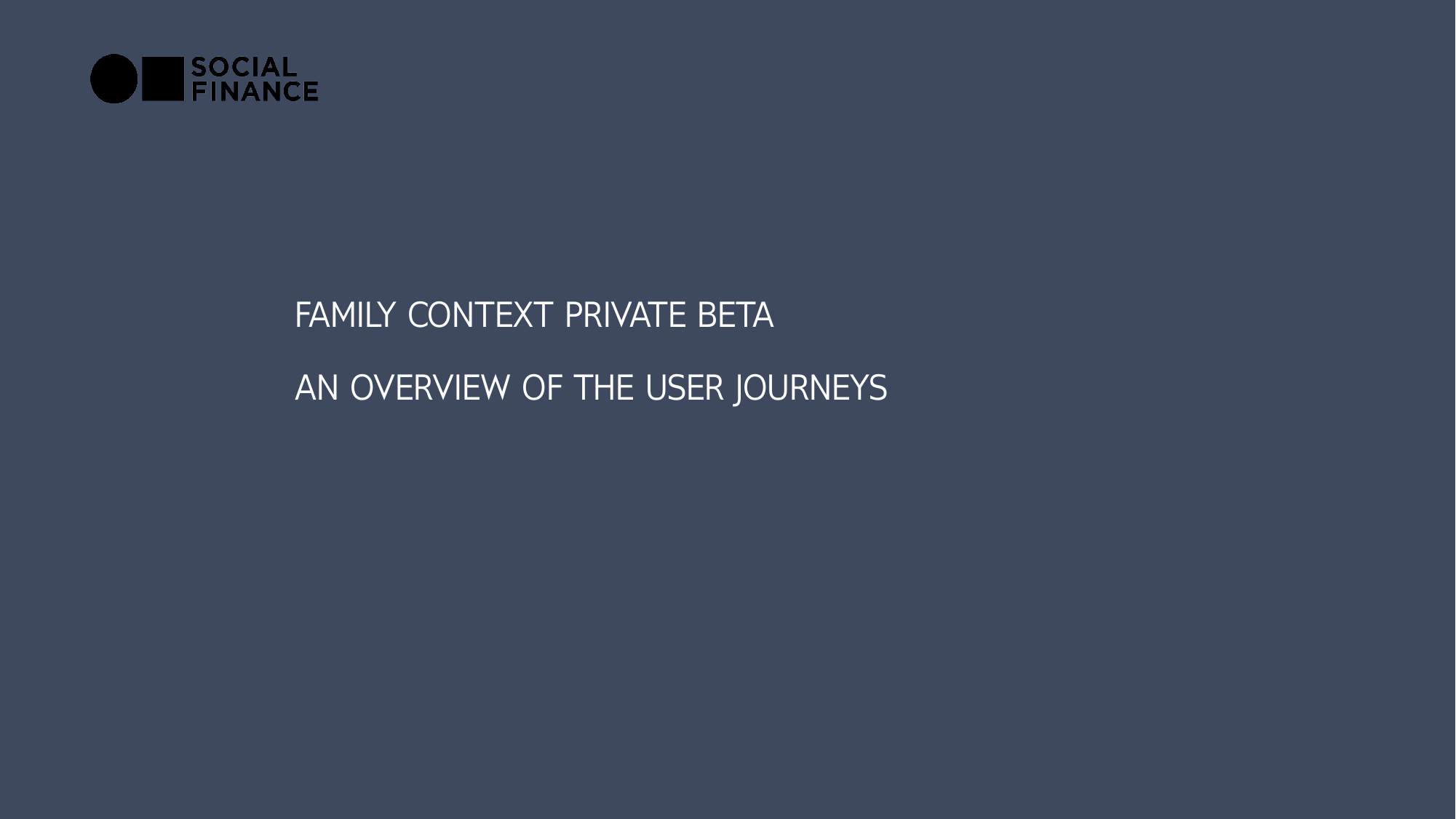

# Family context Private beta An overview of the user journeys